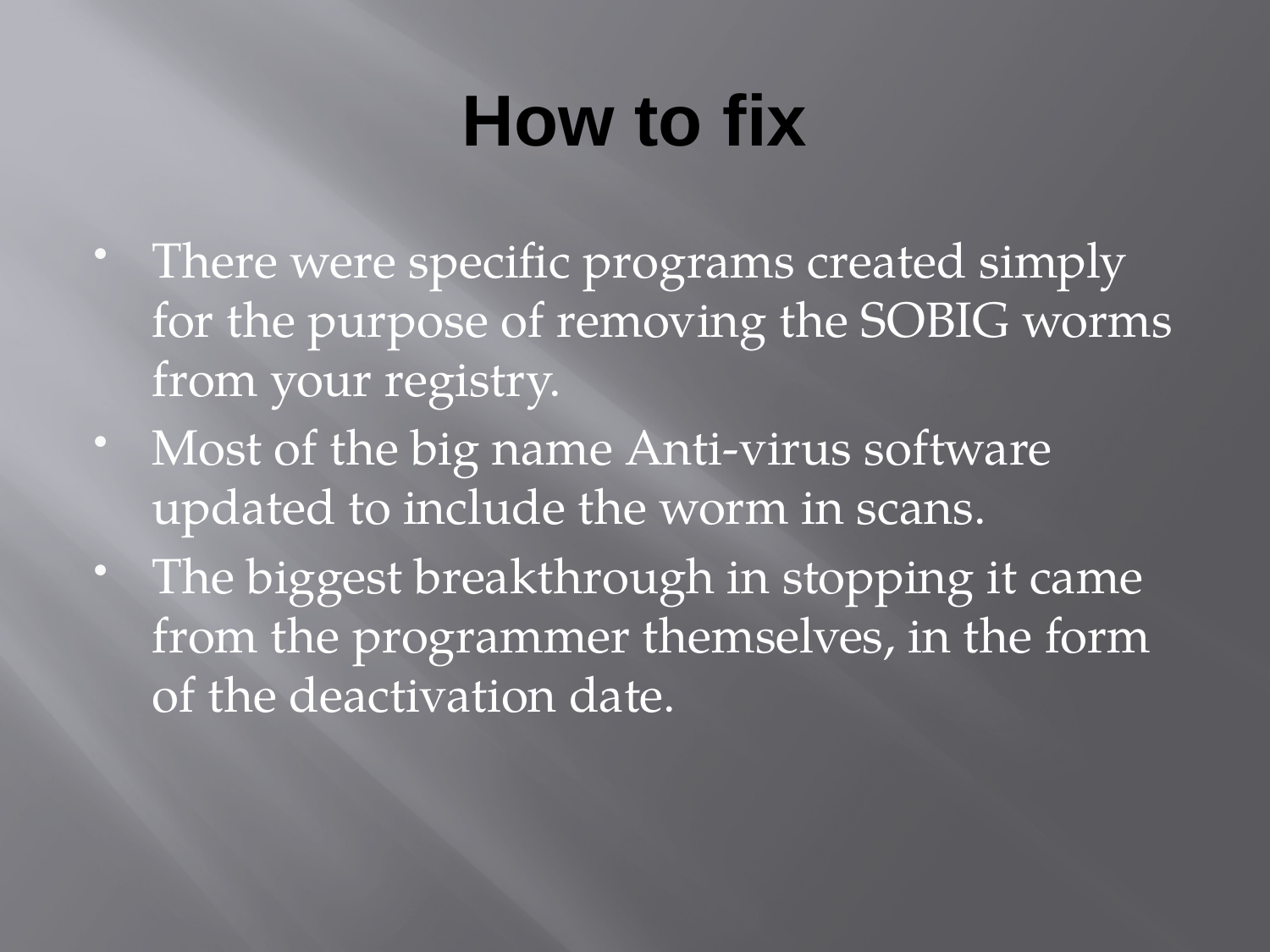

# How to fix
There were specific programs created simply for the purpose of removing the SOBIG worms from your registry.
Most of the big name Anti-virus software updated to include the worm in scans.
The biggest breakthrough in stopping it came from the programmer themselves, in the form of the deactivation date.